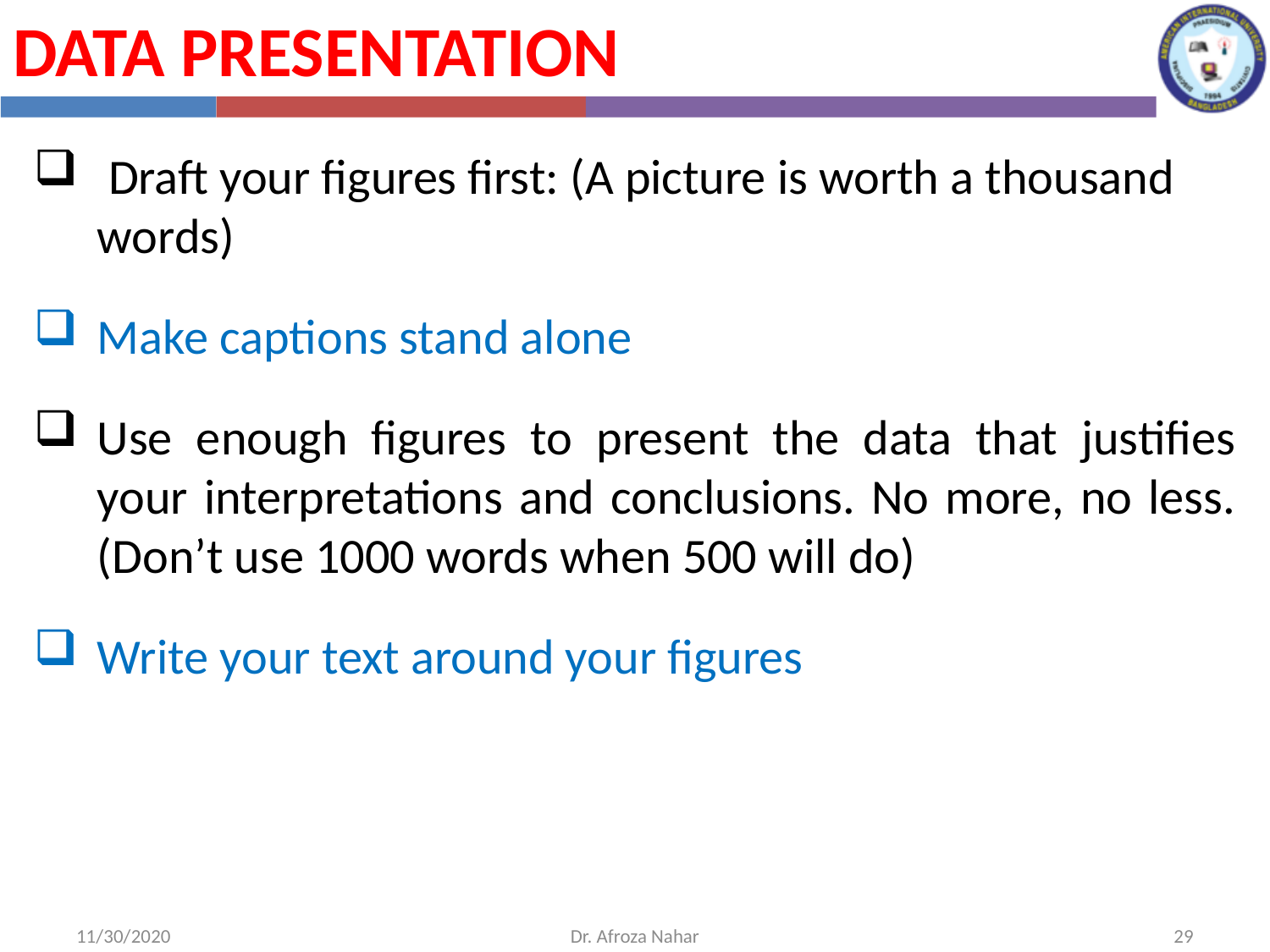

Data Presentation
 Draft your figures first: (A picture is worth a thousand words)
Make captions stand alone
Use enough figures to present the data that justifies your interpretations and conclusions. No more, no less. (Don’t use 1000 words when 500 will do)
Write your text around your figures

11/30/2020
Dr. Afroza Nahar
29